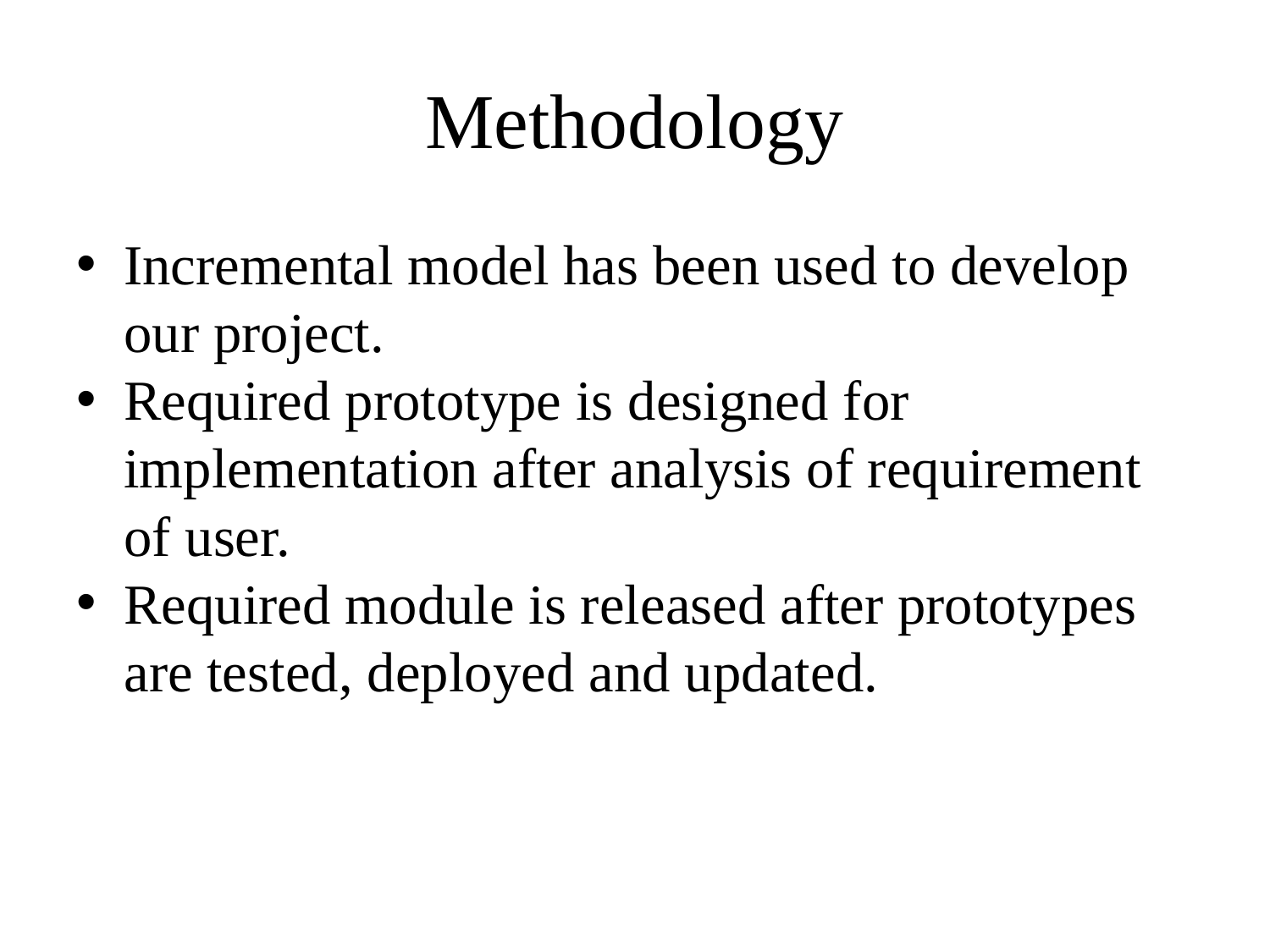

# Methodology
Incremental model has been used to develop our project.
Required prototype is designed for implementation after analysis of requirement of user.
Required module is released after prototypes are tested, deployed and updated.